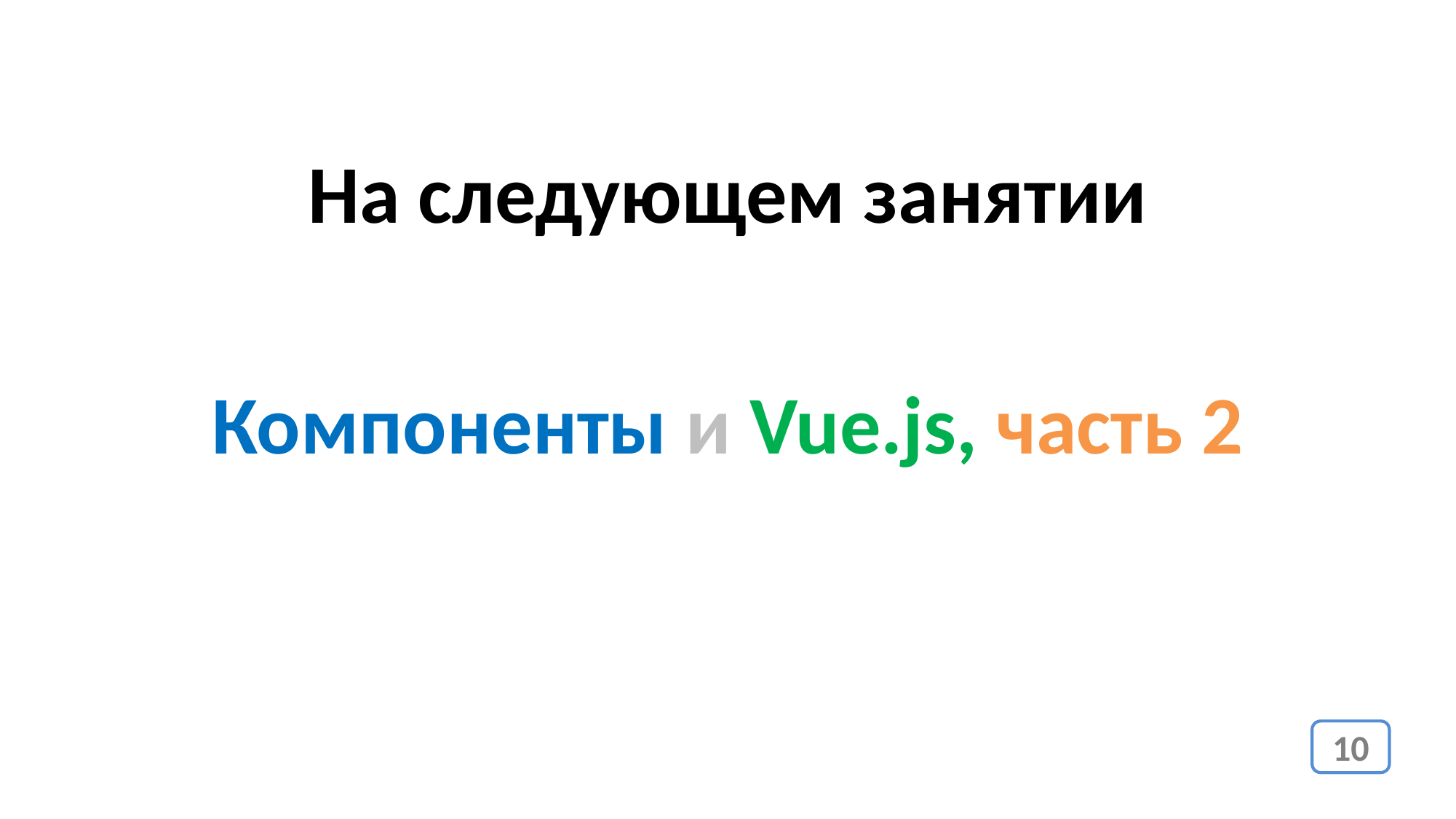

На следующем занятии
Компоненты и Vue.js, часть 2
10